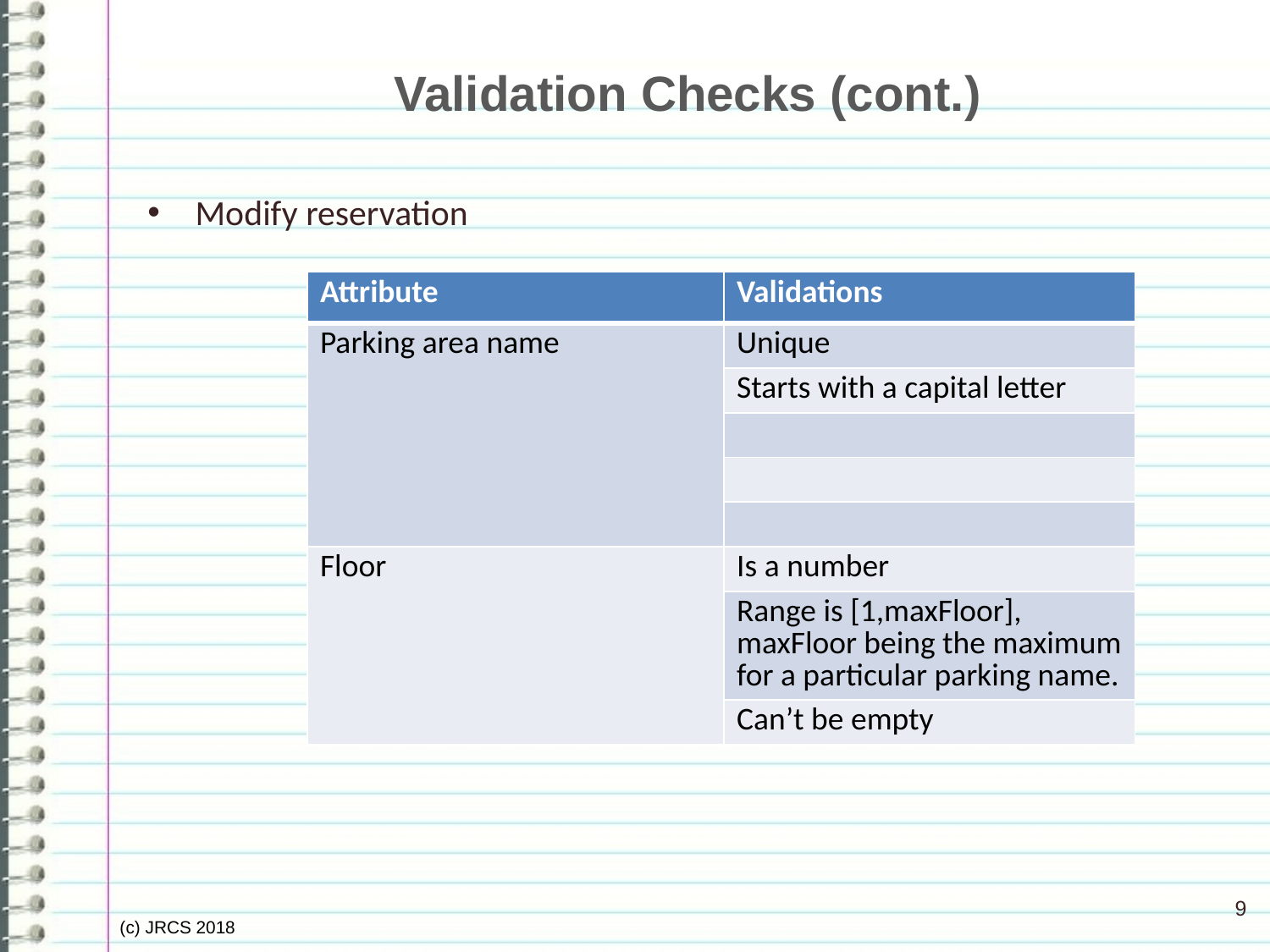

# Validation Checks (cont.)
Modify reservation

| Attribute | Validations |
| --- | --- |
| Parking area name | Unique |
|  | Starts with a capital letter |
|  |  |
|  |  |
|  |  |
| Floor | Is a number |
|  | Range is [1,maxFloor], maxFloor being the maximum for a particular parking name. |
|  | Can’t be empty |
9